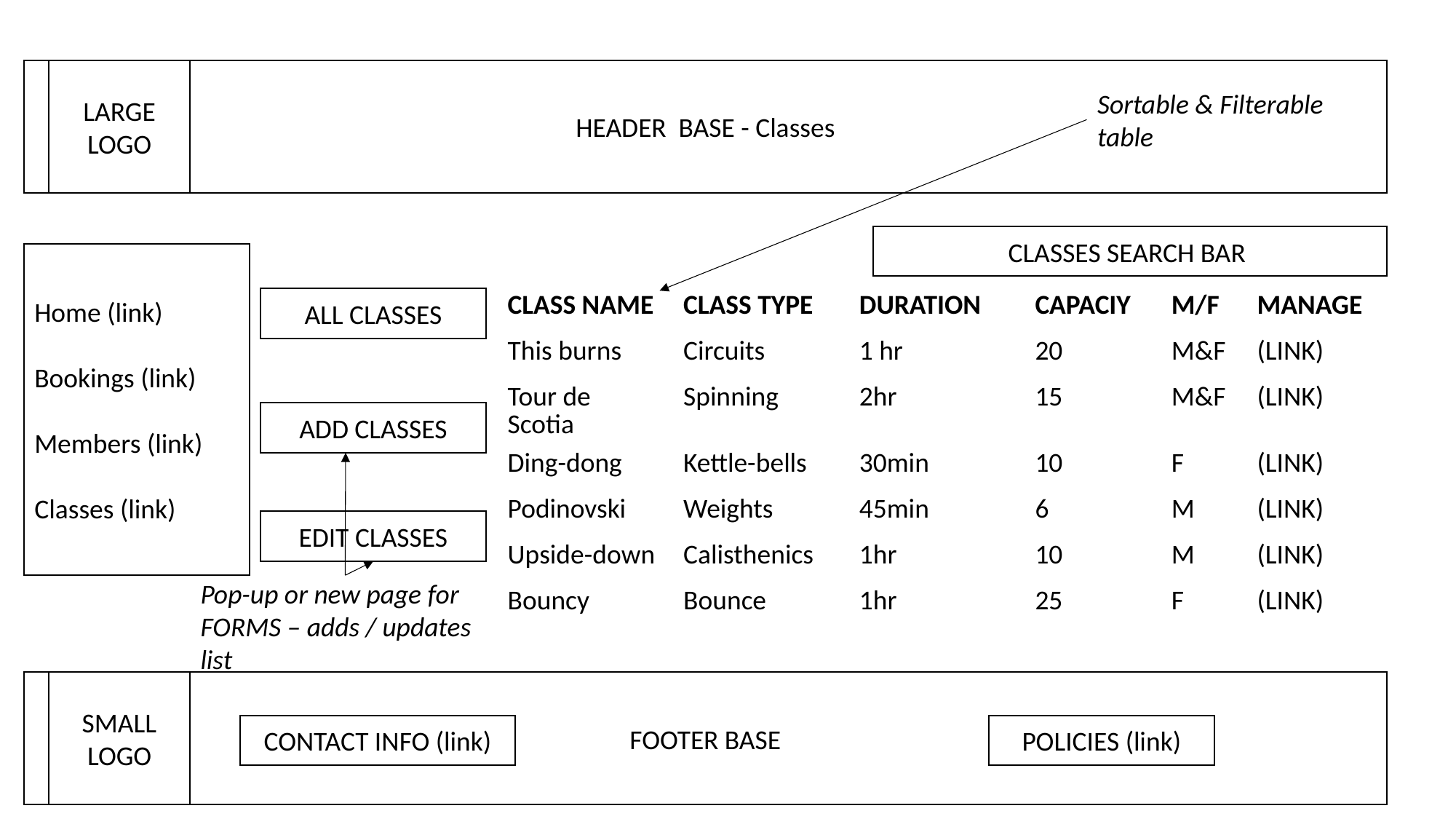

HEADER  BASE - Classes
LARGE LOGO
Sortable & Filterable table

CLASSES SEARCH BAR
Home (link)

Bookings (link)

Members (link)

Classes (link)
ALL CLASSES
| CLASS NAME | CLASS TYPE | DURATION | CAPACIY | M/F | MANAGE |
| --- | --- | --- | --- | --- | --- |
| This burns | Circuits | 1 hr | 20 | M&F | (LINK) |
| Tour de Scotia | Spinning | 2hr | 15 | M&F | (LINK) |
| Ding-dong | Kettle-bells | 30min | 10 | F | (LINK) |
| Podinovski | Weights | 45min | 6 | M | (LINK) |
| Upside-down | Calisthenics | 1hr | 10 | M | (LINK) |
| Bouncy | Bounce | 1hr | 25 | F | (LINK) |
ADD CLASSES
EDIT CLASSES
Pop-up or new page for FORMS – adds / updates list
FOOTER BASE
SMALL LOGO
CONTACT INFO (link)
POLICIES (link)